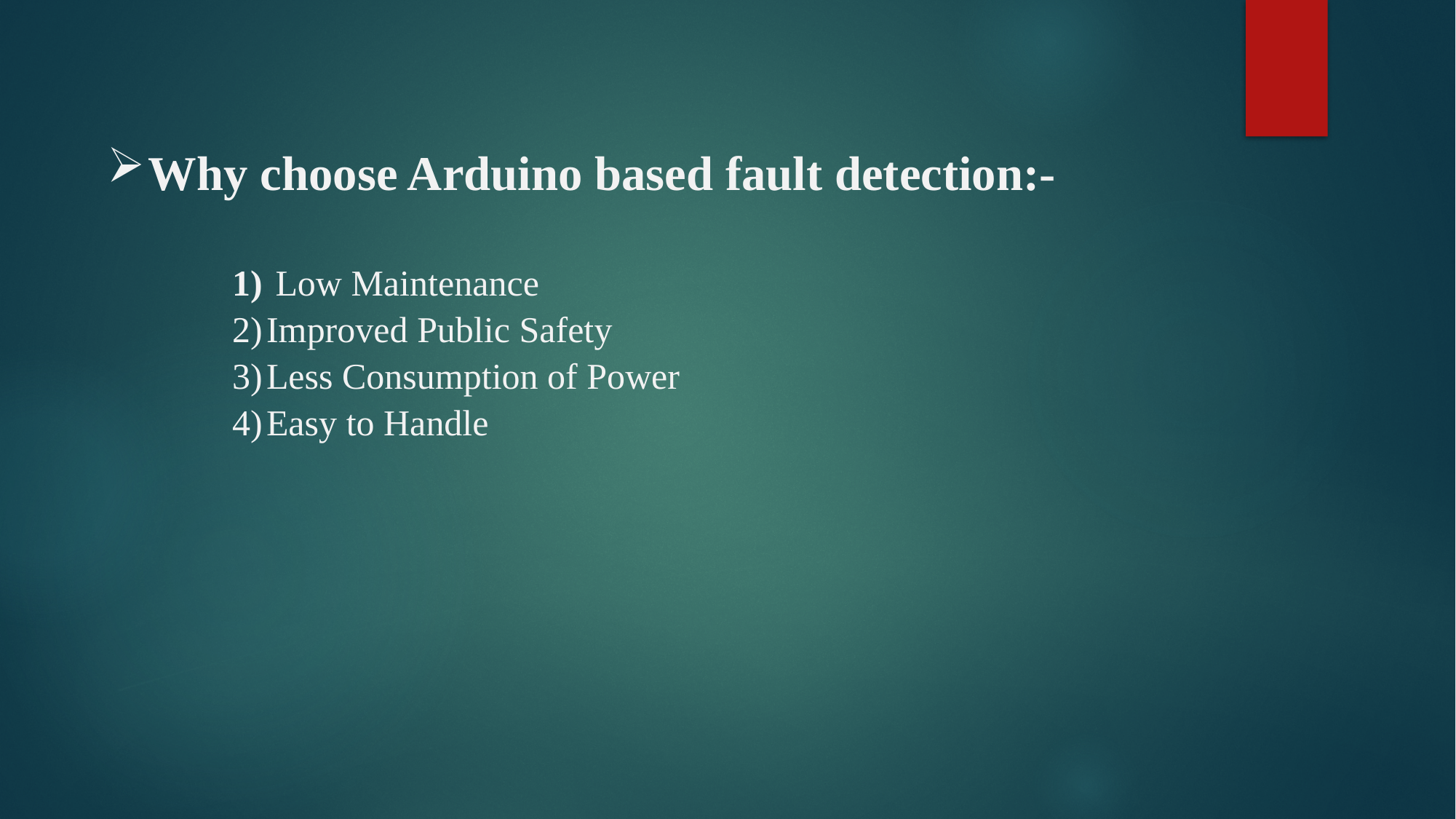

Why choose Arduino based fault detection:-
 Low Maintenance
Improved Public Safety
Less Consumption of Power
Easy to Handle